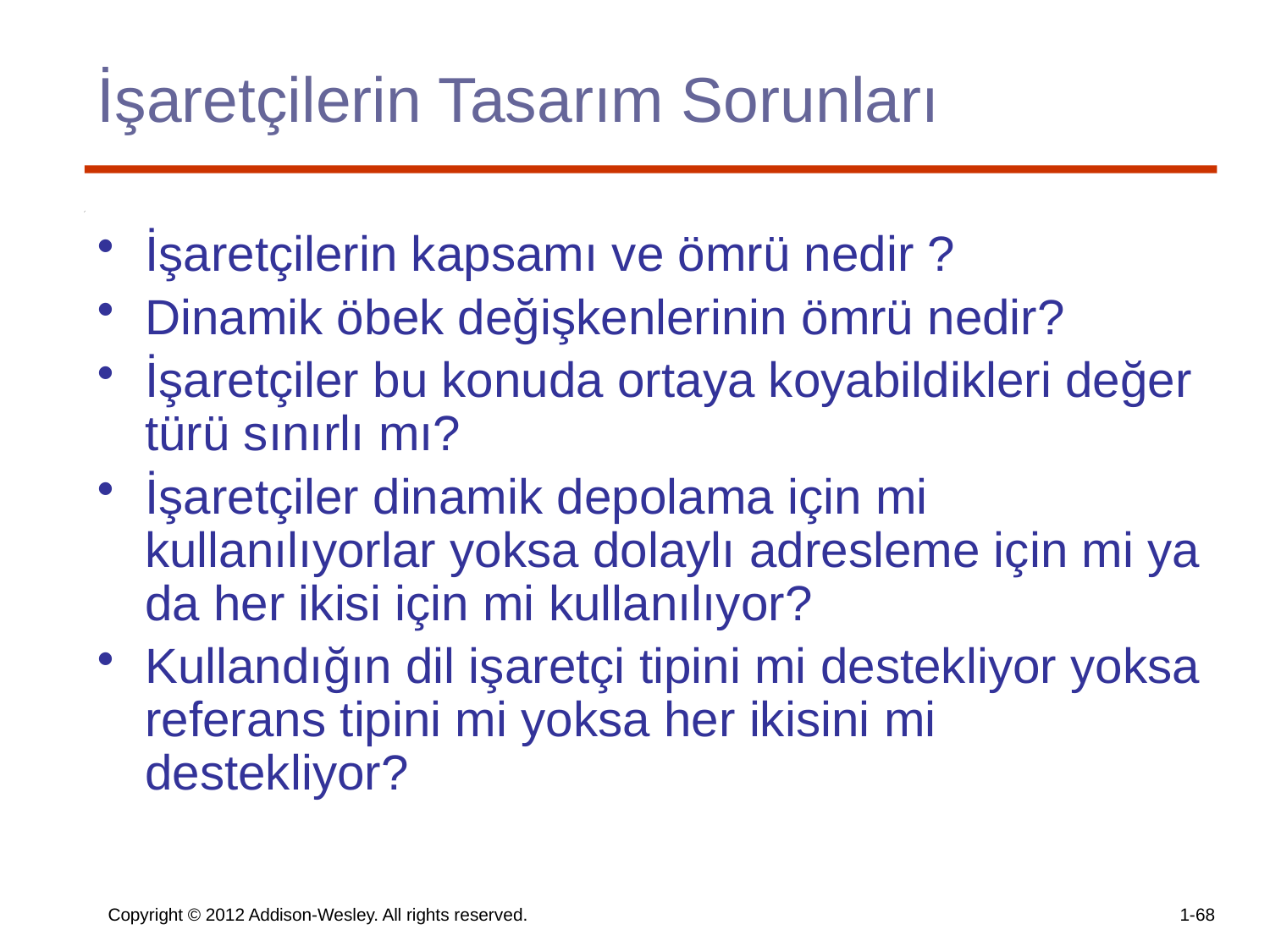

# İşaretçilerin Tasarım Sorunları
İşaretçilerin kapsamı ve ömrü nedir ?
Dinamik öbek değişkenlerinin ömrü nedir?
İşaretçiler bu konuda ortaya koyabildikleri değer türü sınırlı mı?
İşaretçiler dinamik depolama için mi kullanılıyorlar yoksa dolaylı adresleme için mi ya da her ikisi için mi kullanılıyor?
Kullandığın dil işaretçi tipini mi destekliyor yoksa referans tipini mi yoksa her ikisini mi destekliyor?
Copyright © 2012 Addison-Wesley. All rights reserved.
1-68